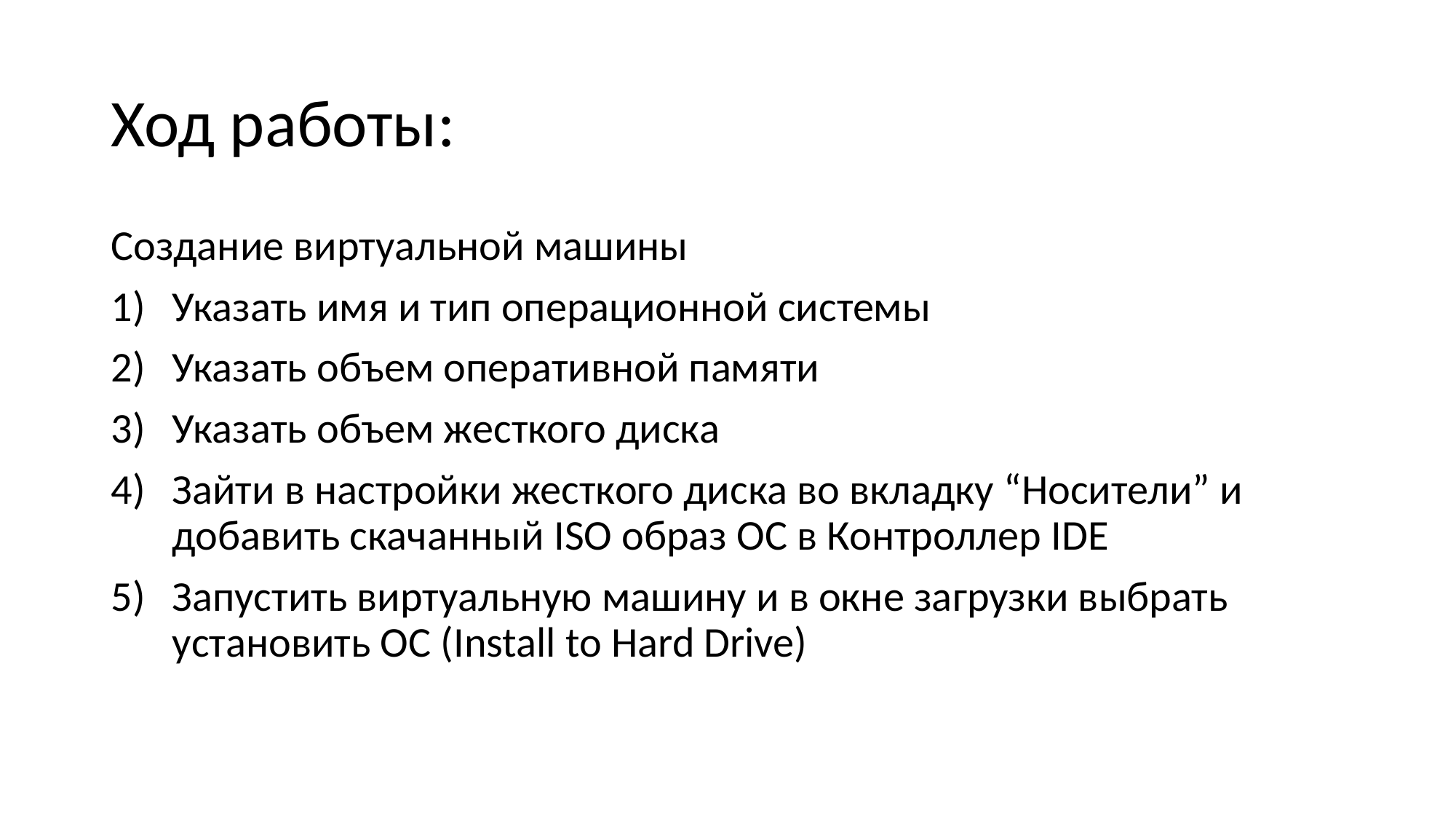

Ход работы:
Создание виртуальной машины
Указать имя и тип операционной системы
Указать объем оперативной памяти
Указать объем жесткого диска
Зайти в настройки жесткого диска во вкладку “Носители” и добавить скачанный ISO образ ОС в Контроллер IDE
Запустить виртуальную машину и в окне загрузки выбрать установить OC (Install to Hard Drive)